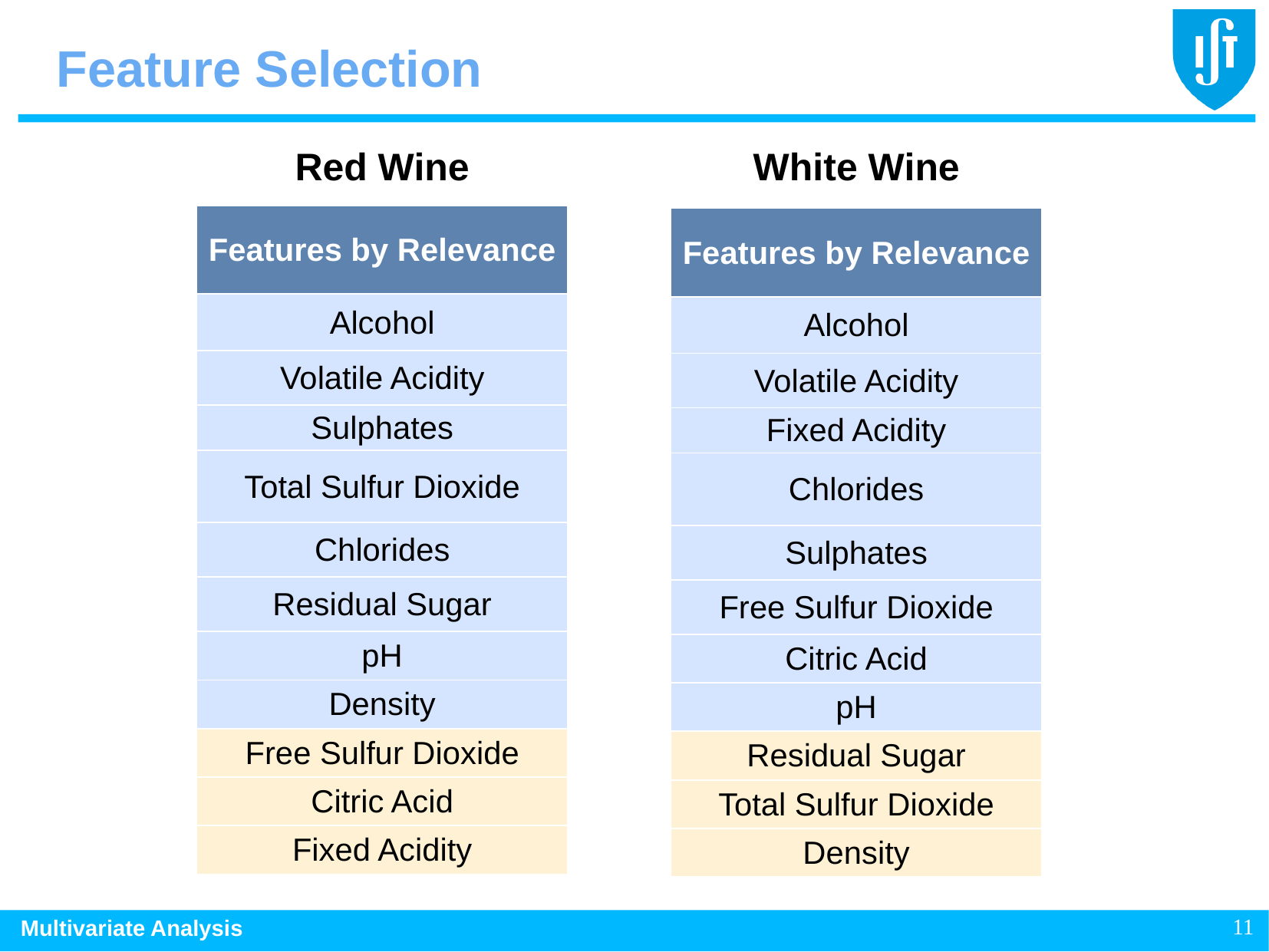

Feature Selection
Red Wine
White Wine
| Features by Relevance |
| --- |
| Alcohol |
| Volatile Acidity |
| Sulphates |
| Total Sulfur Dioxide |
| Chlorides |
| Residual Sugar |
| pH |
| Density |
| Free Sulfur Dioxide |
| Citric Acid |
| Fixed Acidity |
| Features by Relevance |
| --- |
| Alcohol |
| Volatile Acidity |
| Fixed Acidity |
| Chlorides |
| Sulphates |
| Free Sulfur Dioxide |
| Citric Acid |
| pH |
| Residual Sugar |
| Total Sulfur Dioxide |
| Density |
11